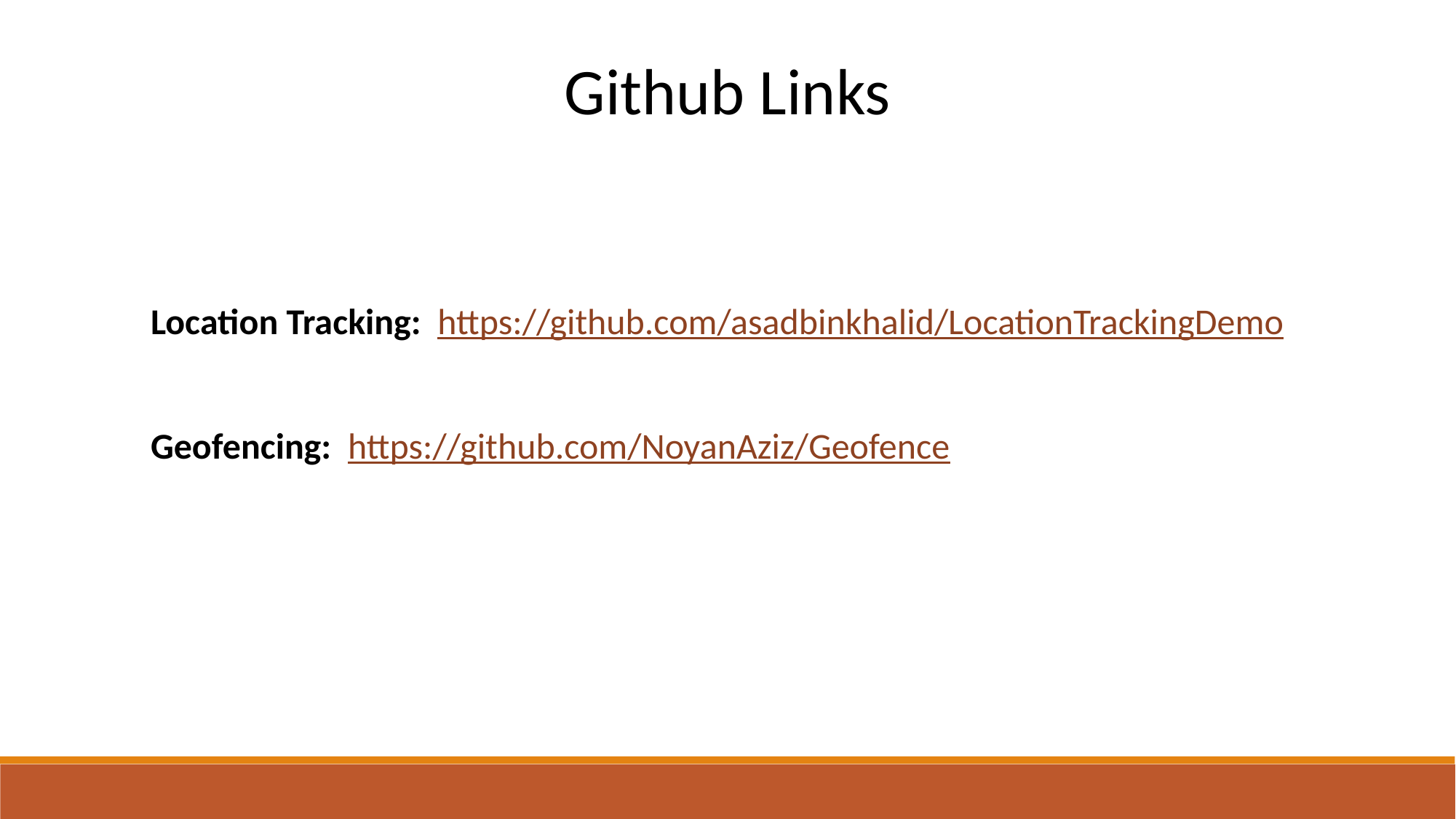

Github Links
Location Tracking:  https://github.com/asadbinkhalid/LocationTrackingDemo
Geofencing:  https://github.com/NoyanAziz/Geofence